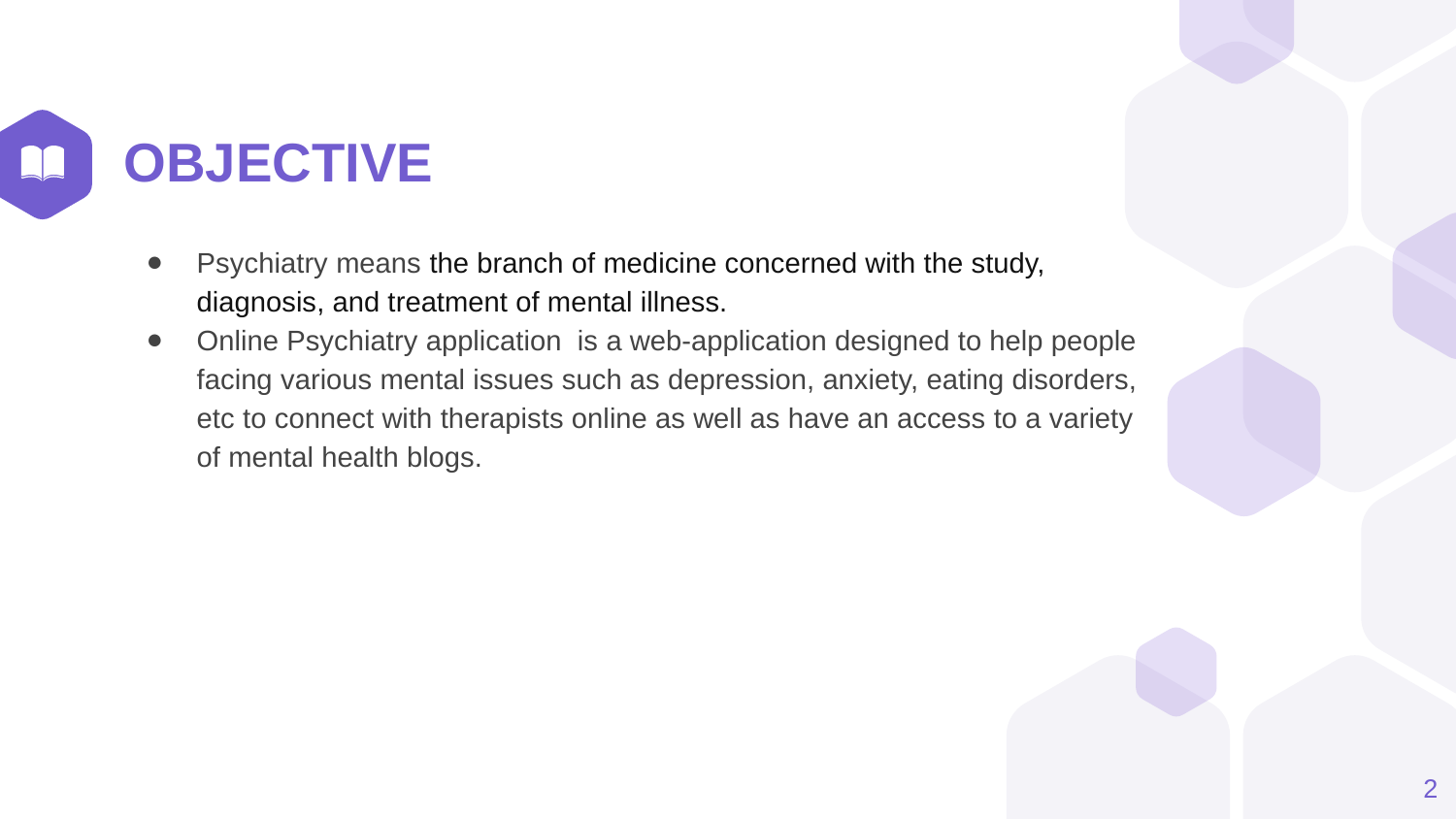

# OBJECTIVE

Psychiatry means the branch of medicine concerned with the study, diagnosis, and treatment of mental illness.
Online Psychiatry application  is a web-application designed to help people facing various mental issues such as depression, anxiety, eating disorders, etc to connect with therapists online as well as have an access to a variety of mental health blogs.

2